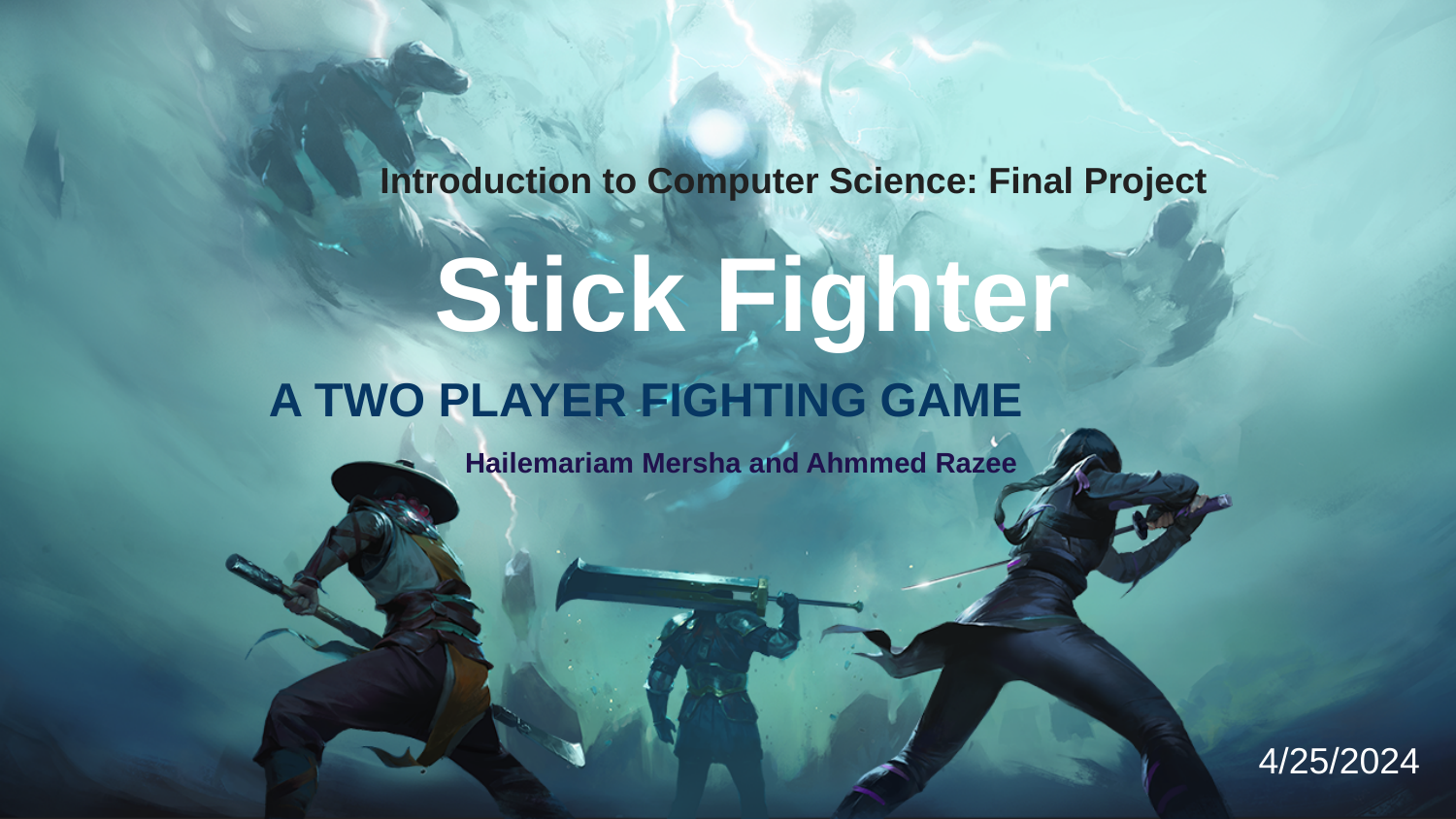

Introduction to Computer Science: Final Project
# Stick Fighter

			A TWO PLAYER FIGHTING GAME

Hailemariam Mersha and Ahmmed Razee
4/25/2024